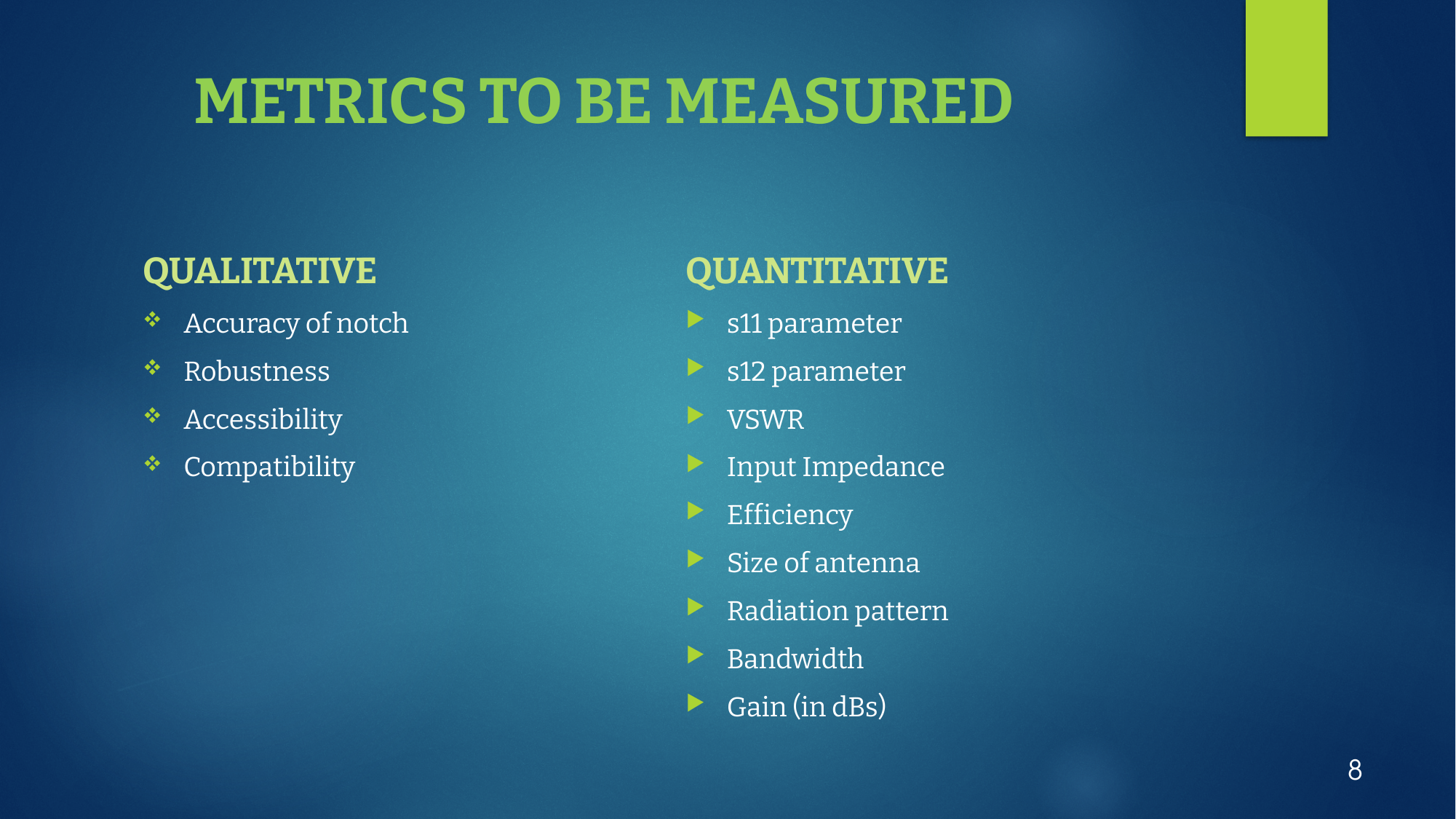

# METRICS TO BE MEASURED
QUALITATIVE
QUANTITATIVE
Accuracy of notch
Robustness
Accessibility
Compatibility

s11 parameter
s12 parameter
VSWR
Input Impedance
Efficiency
Size of antenna
Radiation pattern
Bandwidth
Gain (in dBs)

8